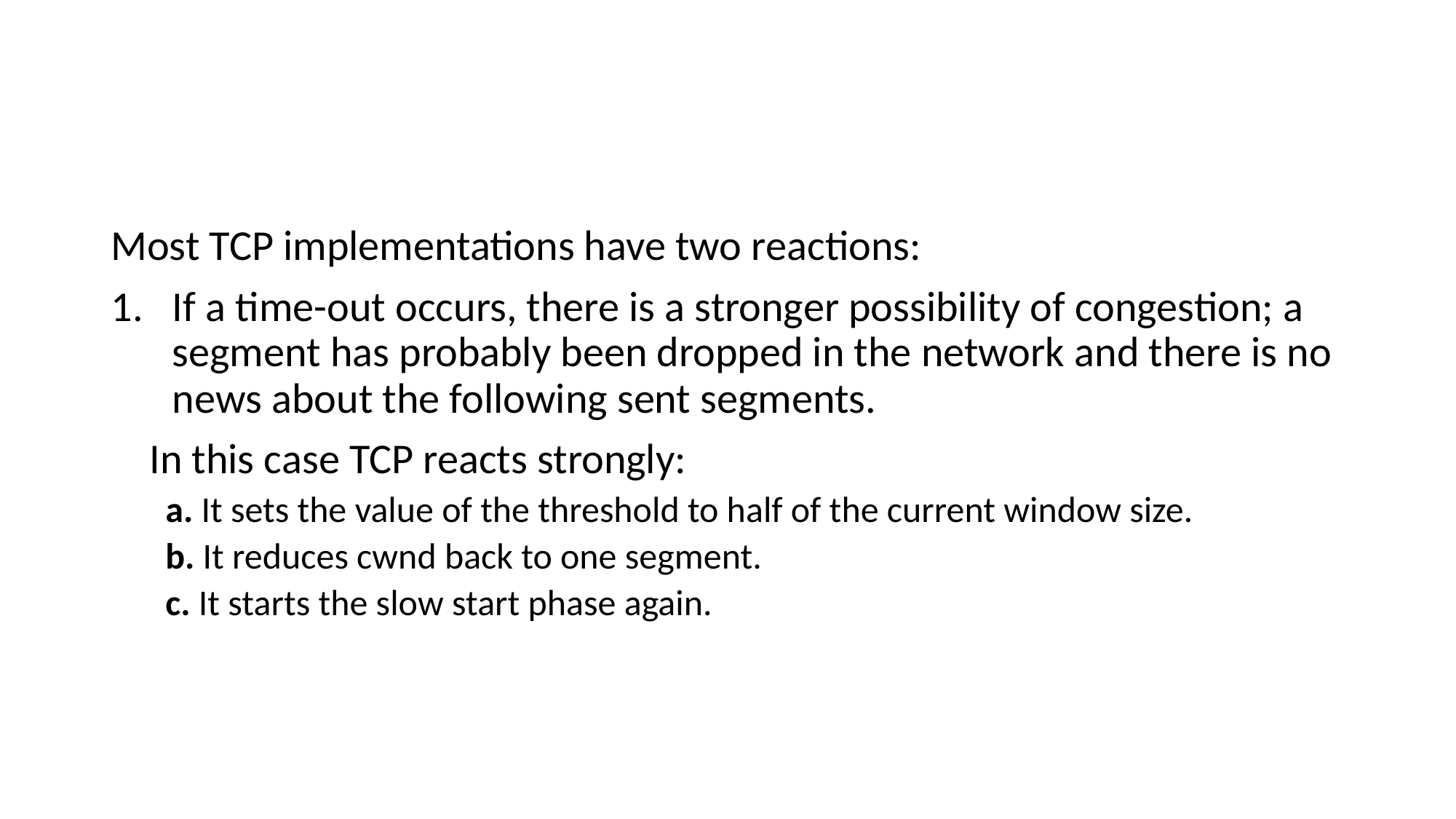

#
Most TCP implementations have two reactions:
If a time-out occurs, there is a stronger possibility of congestion; a segment has probably been dropped in the network and there is no news about the following sent segments.
    In this case TCP reacts strongly:
a. It sets the value of the threshold to half of the current window size.
b. It reduces cwnd back to one segment.
c. It starts the slow start phase again.